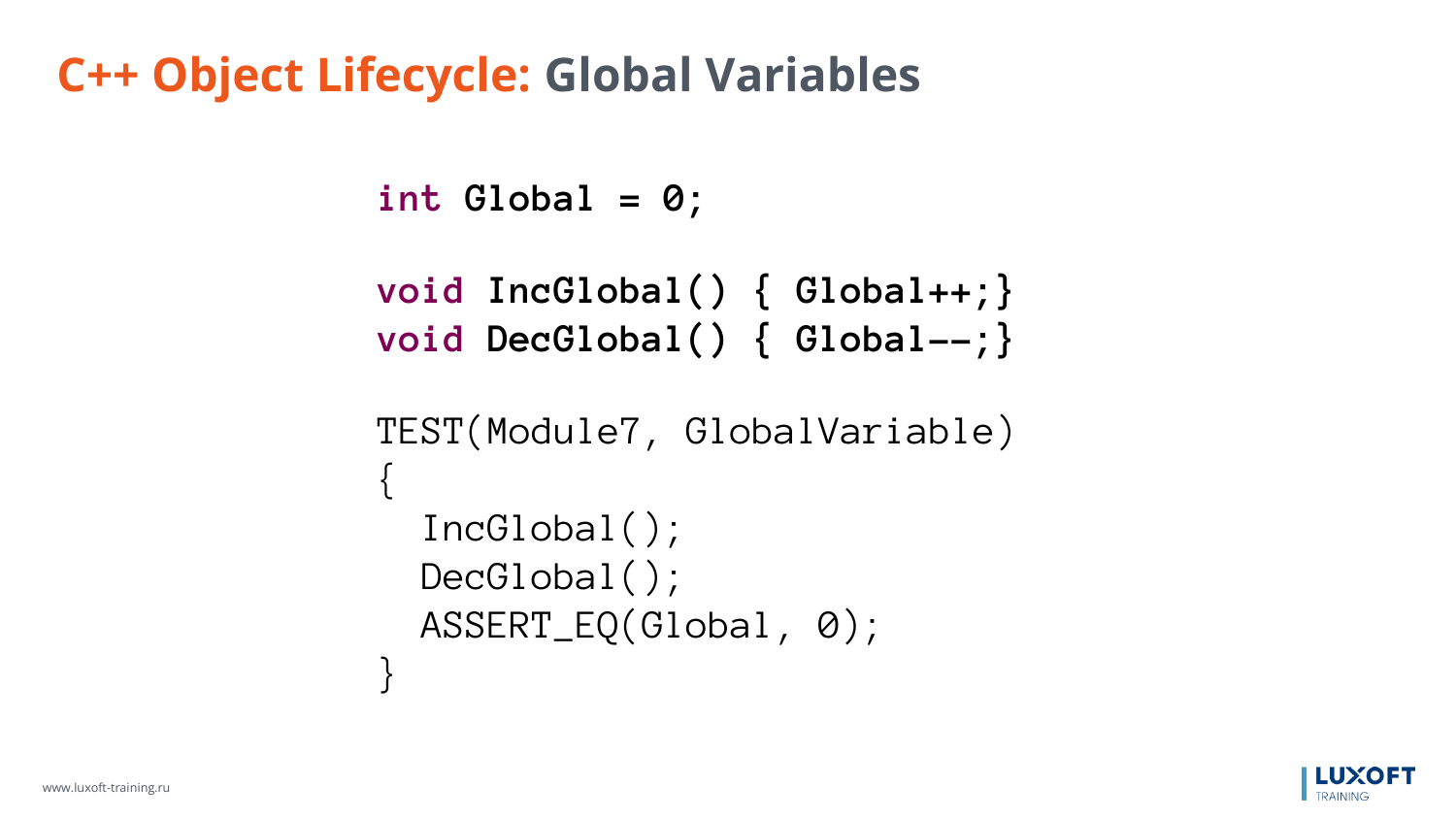

C++ Object Lifecycle: Global Variables
int Global = 0;

void IncGlobal() { Global++;}
void DecGlobal() { Global--;}

TEST(Module7, GlobalVariable)
{
  IncGlobal();
  DecGlobal();
  ASSERT_EQ(Global, 0);
}